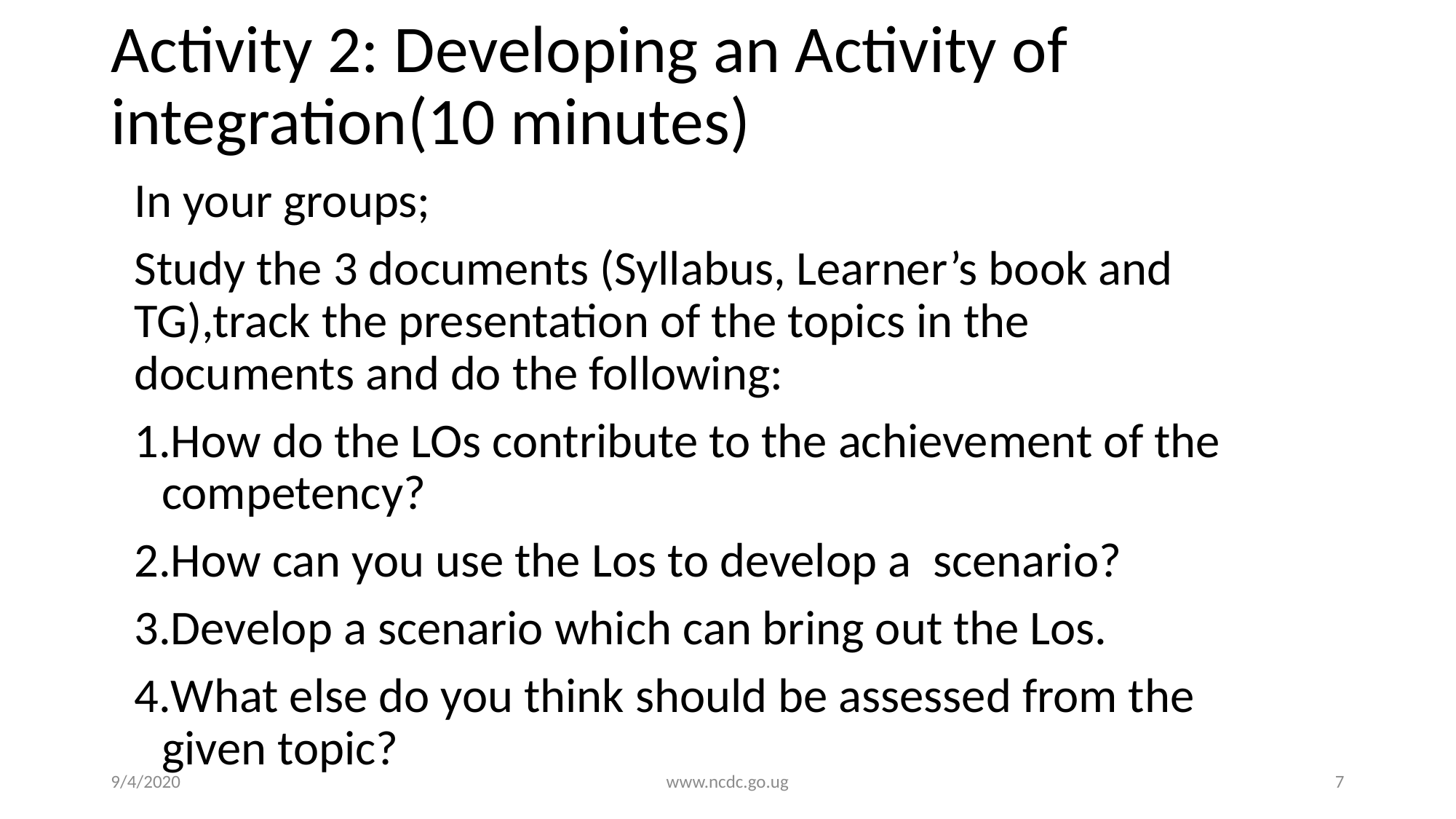

# Activity 2: Developing an Activity of integration(10 minutes)
In your groups;
Study the 3 documents (Syllabus, Learner’s book and TG),track the presentation of the topics in the documents and do the following:
How do the LOs contribute to the achievement of the competency?
How can you use the Los to develop a  scenario?
Develop a scenario which can bring out the Los.
What else do you think should be assessed from the given topic?
9/4/2020
www.ncdc.go.ug
7